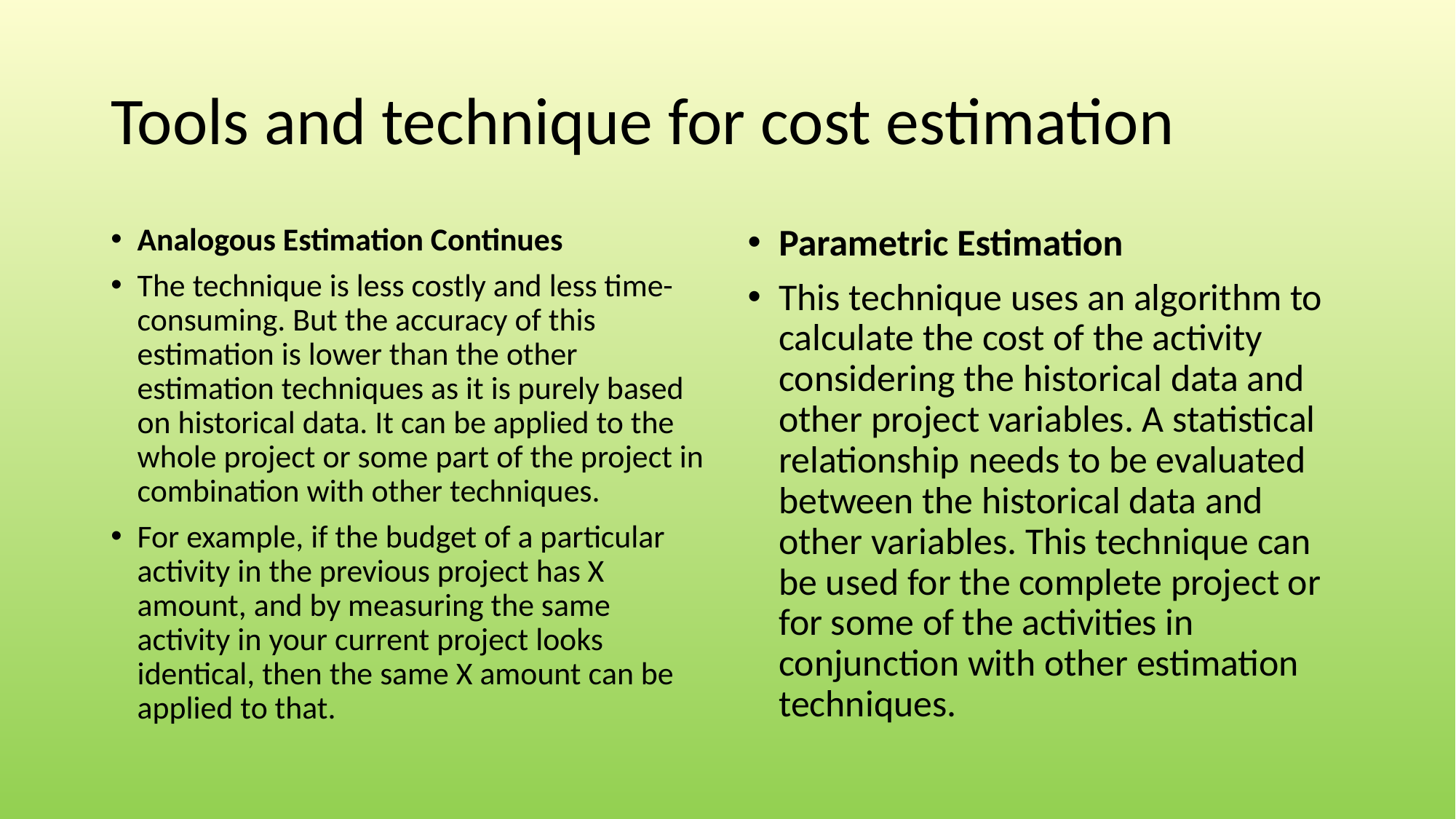

# Tools and technique for cost estimation
Analogous Estimation Continues
The technique is less costly and less time-consuming. But the accuracy of this estimation is lower than the other estimation techniques as it is purely based on historical data. It can be applied to the whole project or some part of the project in combination with other techniques.
For example, if the budget of a particular activity in the previous project has X amount, and by measuring the same activity in your current project looks identical, then the same X amount can be applied to that.

Parametric Estimation
This technique uses an algorithm to calculate the cost of the activity considering the historical data and other project variables. A statistical relationship needs to be evaluated between the historical data and other variables. This technique can be used for the complete project or for some of the activities in conjunction with other estimation techniques.